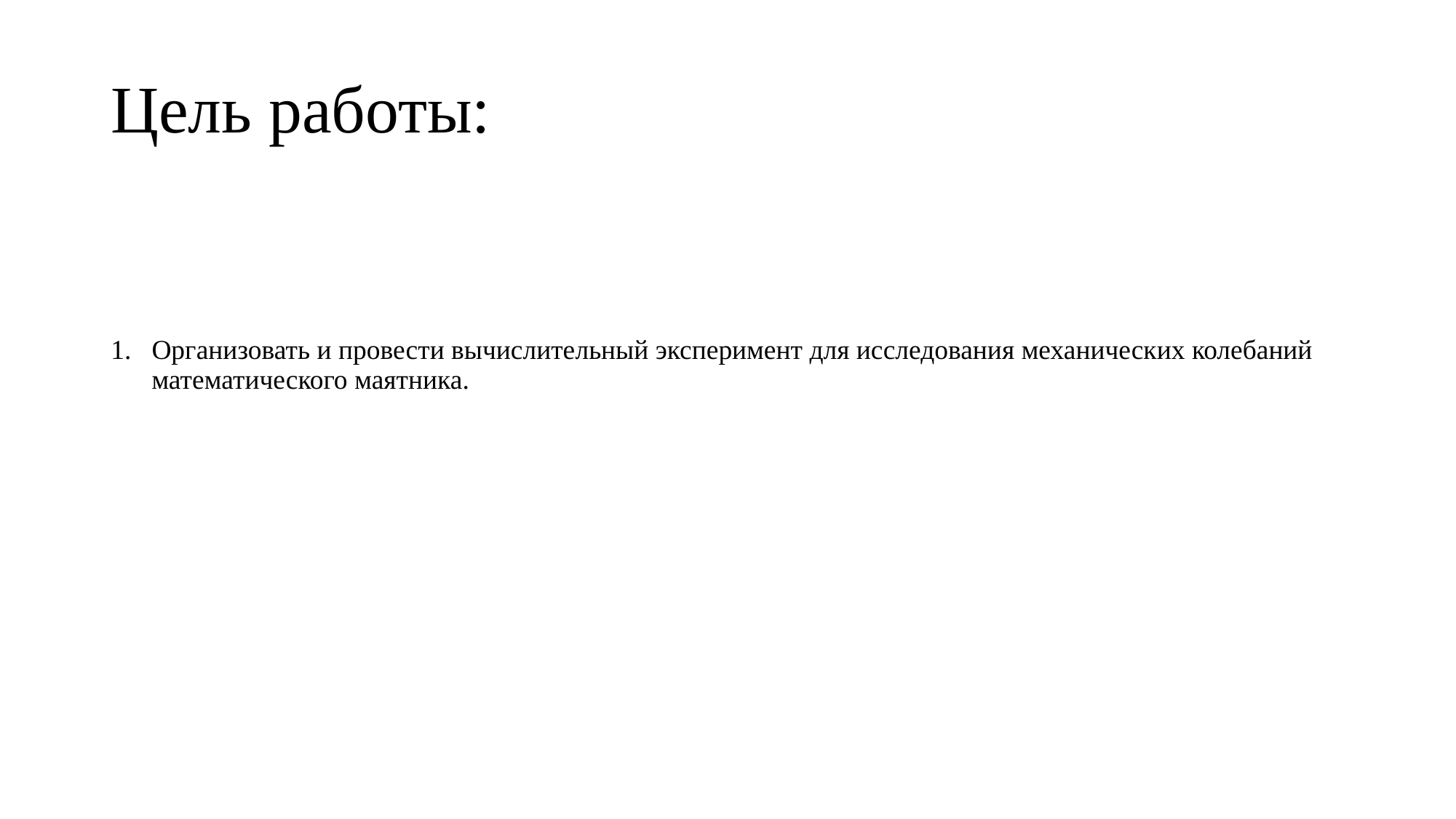

Цель работы:
Организовать и провести вычислительный эксперимент для исследования механических колебаний математического маятника.